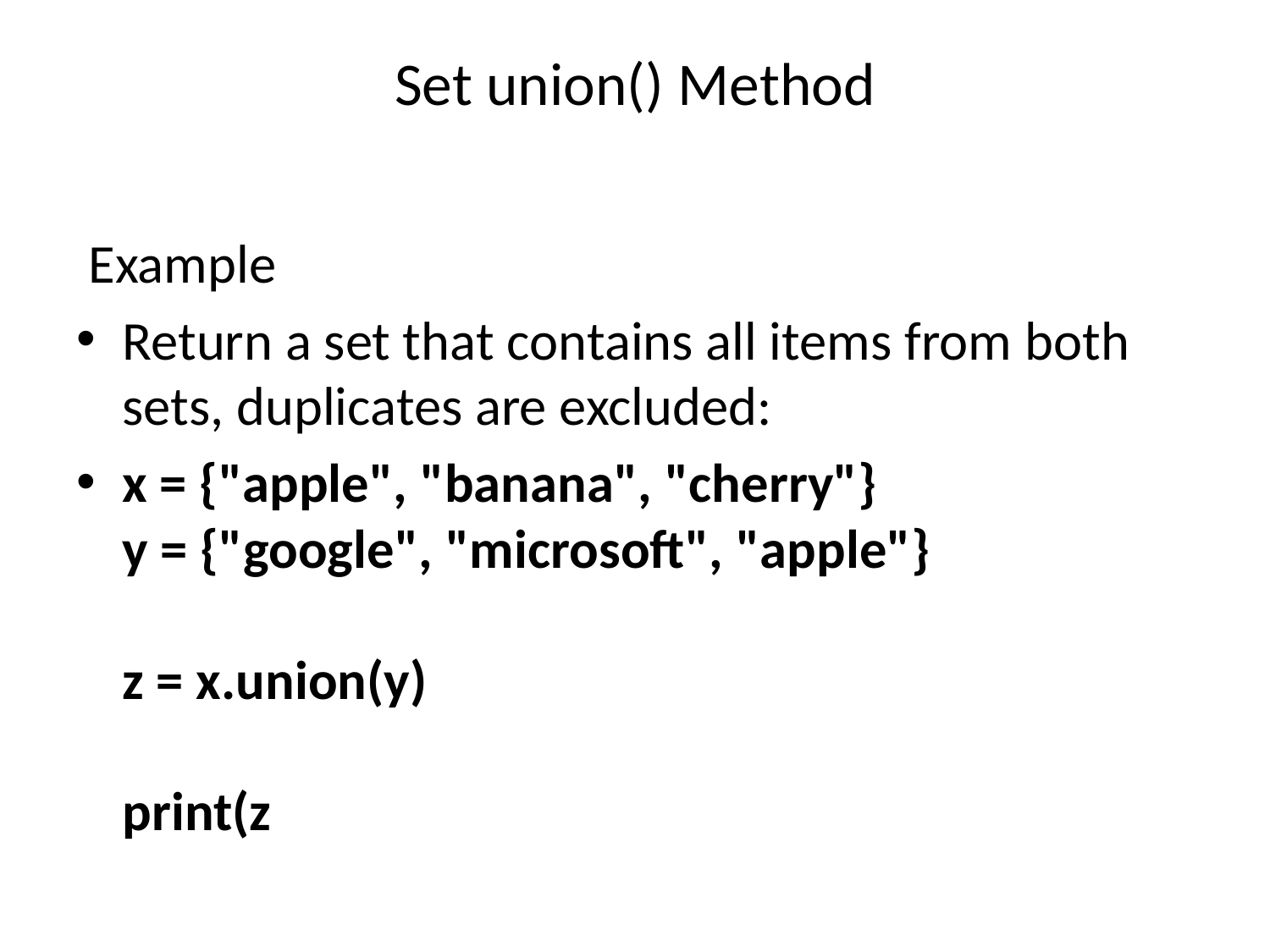

# Set union() Method
 Example
Return a set that contains all items from both sets, duplicates are excluded:
x = {"apple", "banana", "cherry"}
y = {"google", "microsoft", "apple"}
z = x.union(y) 
print(z